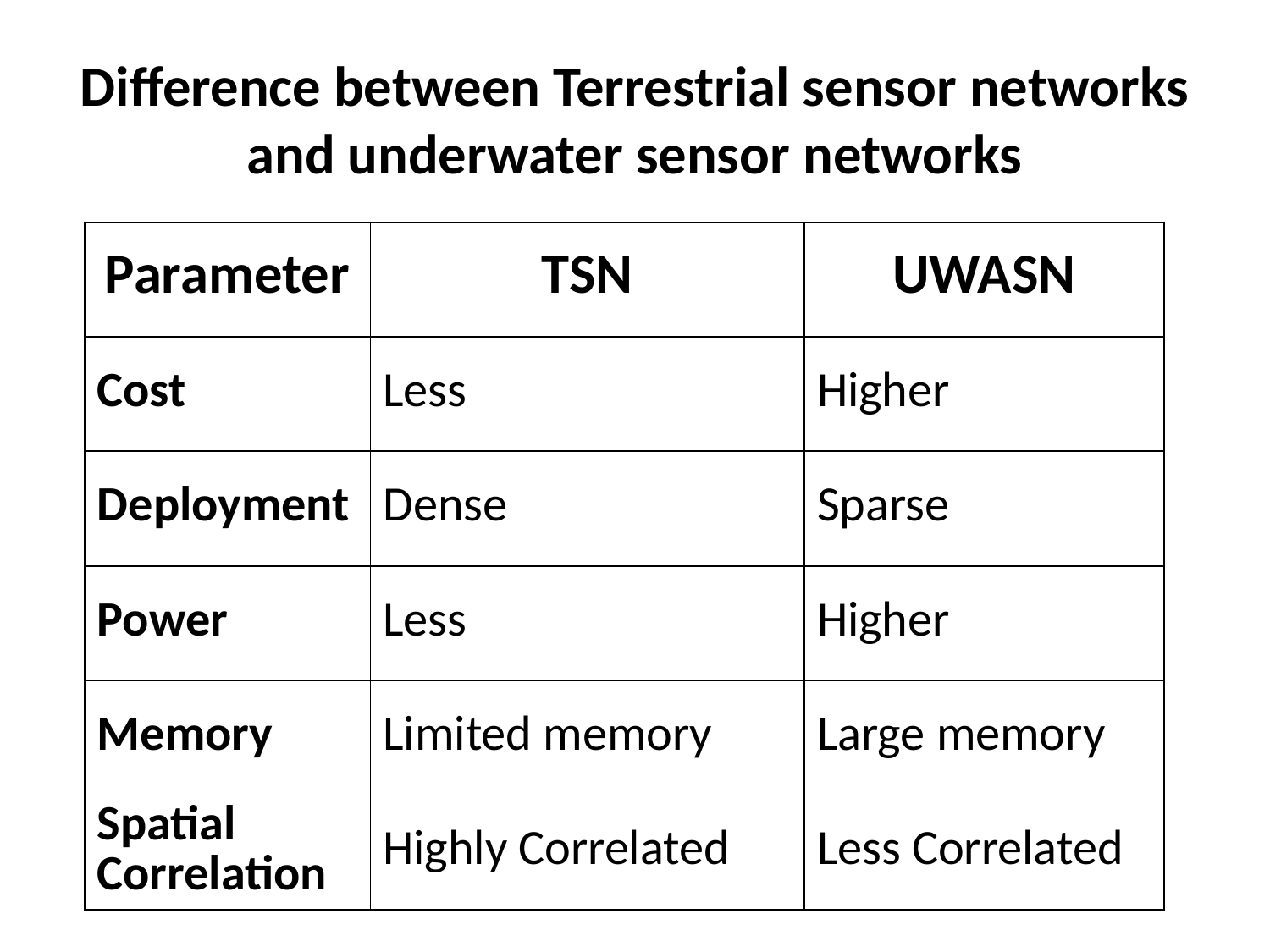

# Difference between Terrestrial sensor networks and underwater sensor networks
| Parameter | TSN | UWASN |
| --- | --- | --- |
| Cost | Less | Higher |
| Deployment | Dense | Sparse |
| Power | Less | Higher |
| Memory | Limited memory | Large memory |
| Spatial Correlation | Highly Correlated | Less Correlated |